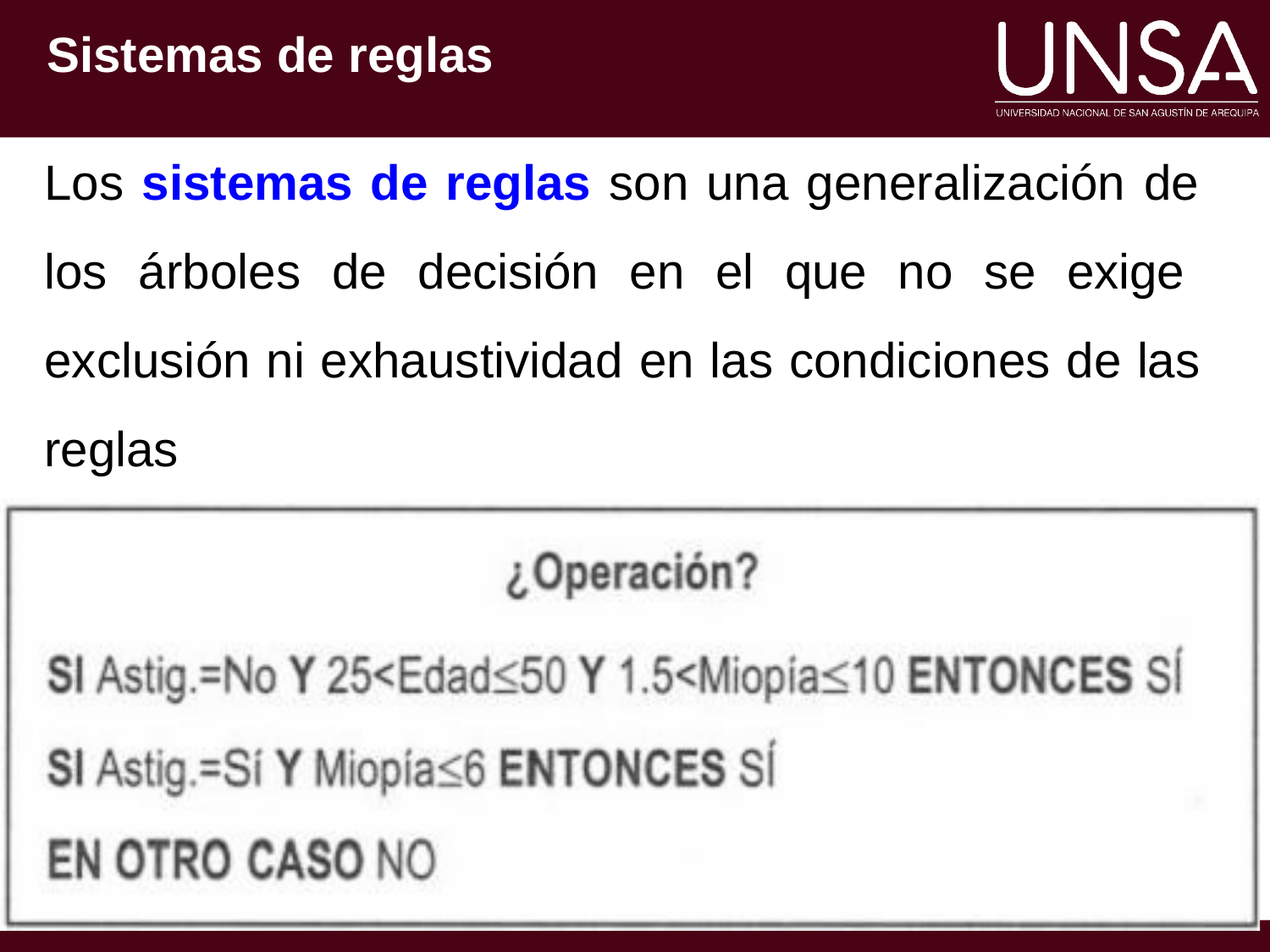

Sistemas de reglas
Los sistemas de reglas son una generalización de  los árboles de decisión en el que no se exige  exclusión ni exhaustividad en las condiciones de las  reglas